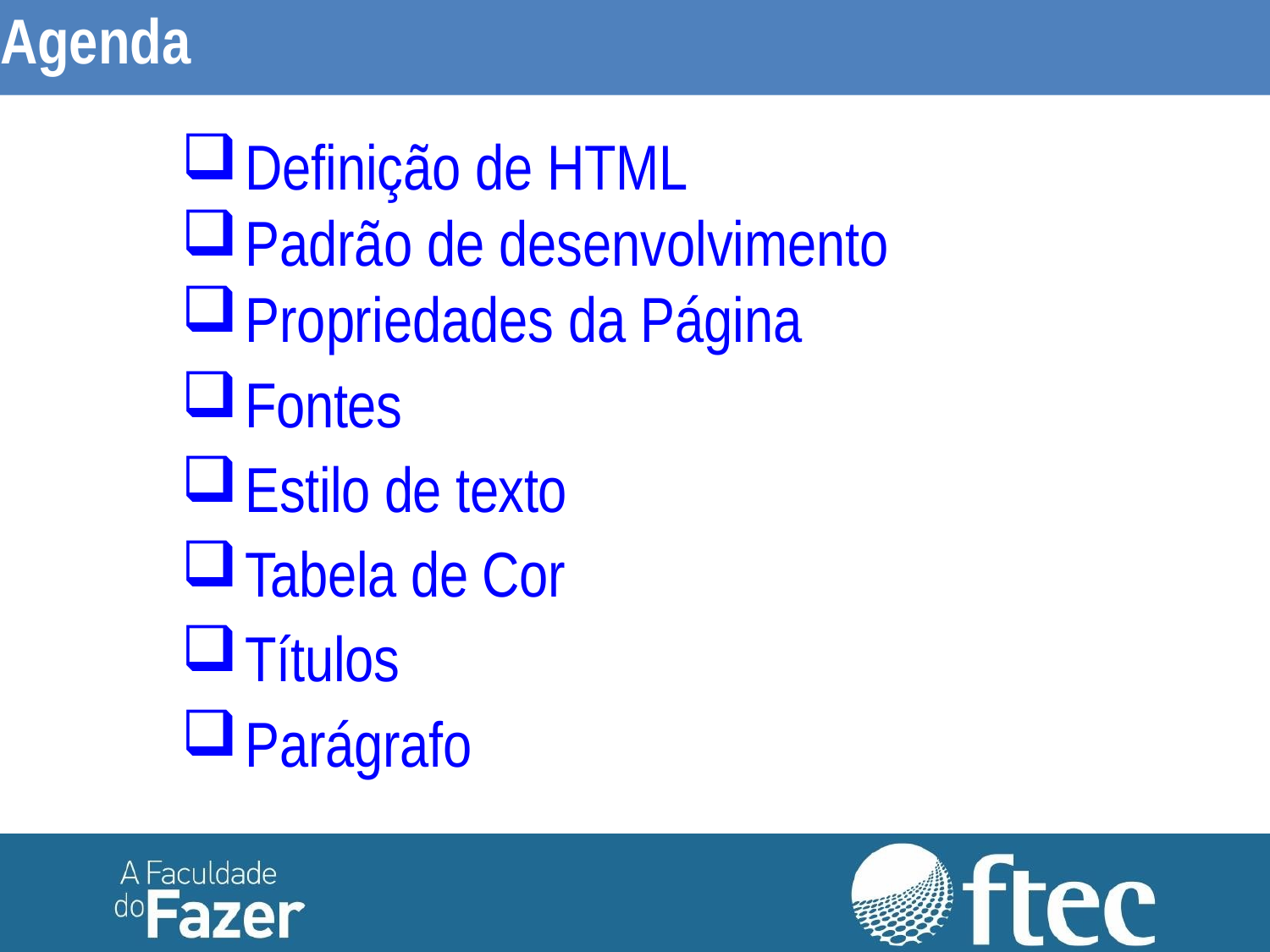

Agenda
Definição de HTML
Padrão de desenvolvimento
Propriedades da Página
Fontes
Estilo de texto
Tabela de Cor
Títulos
Parágrafo